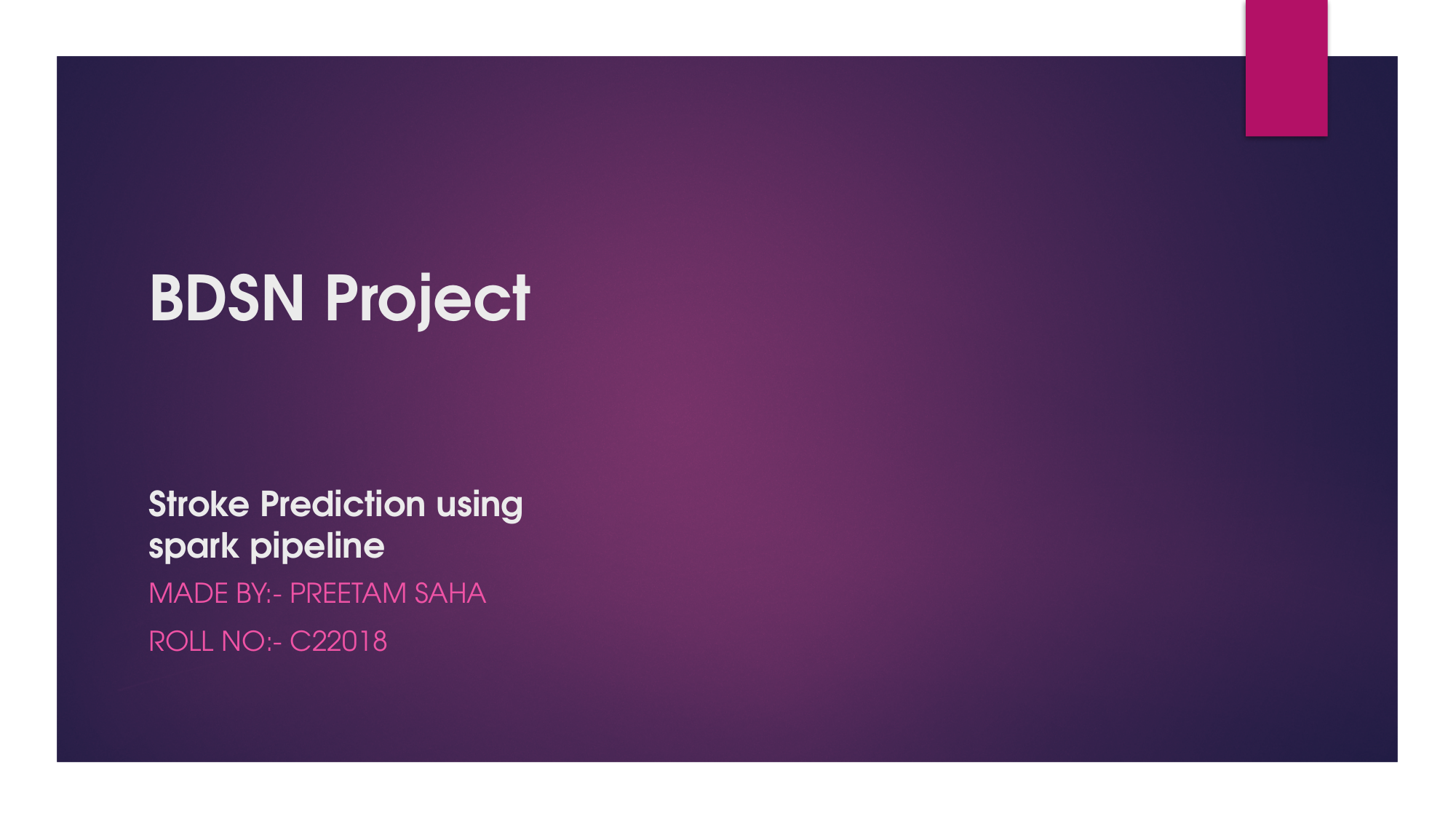

# BDSN Project Stroke Prediction using spark pipeline
Made by:- Preetam Saha
Roll No:- C22018